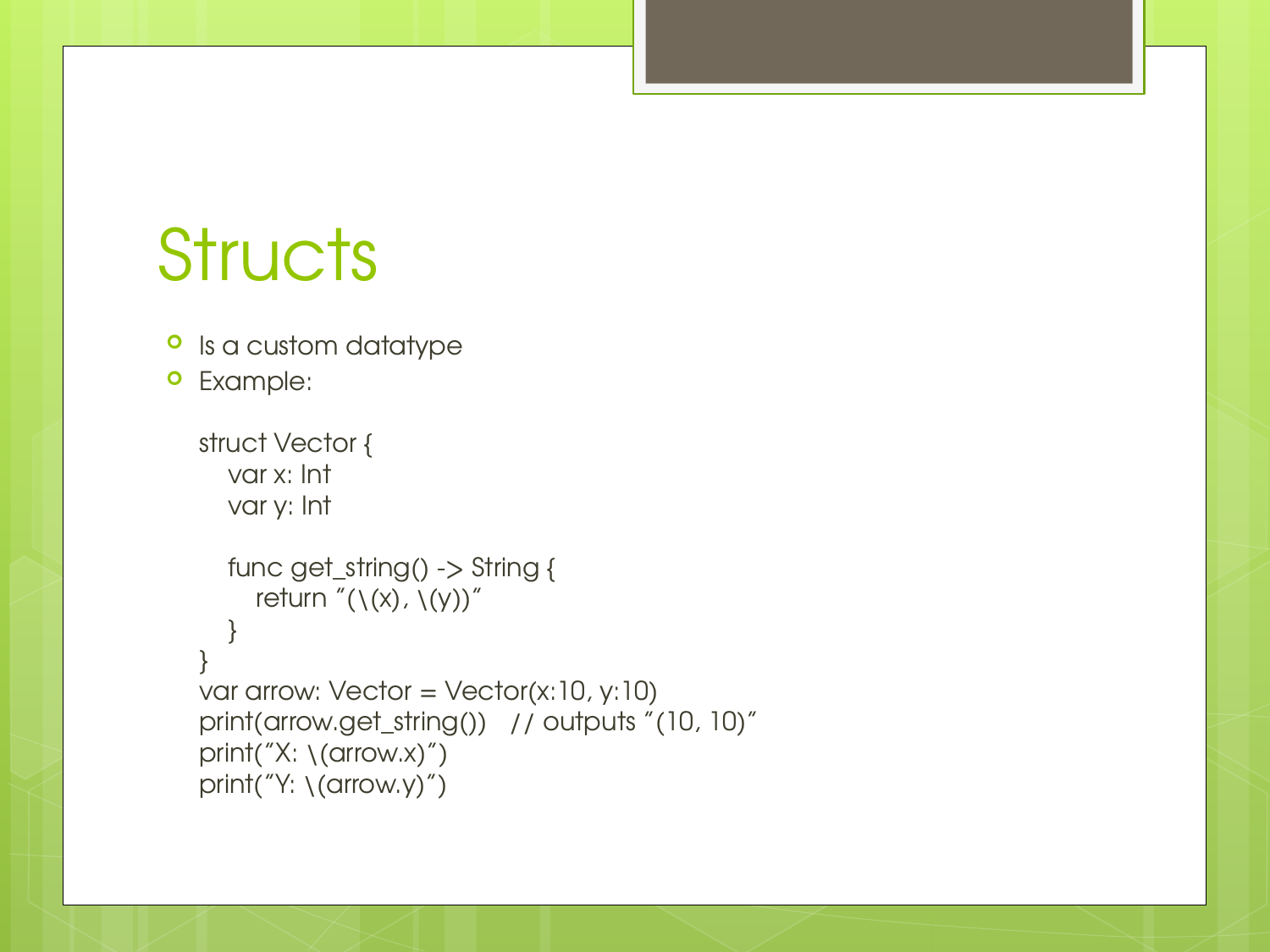

# Structs
Is a custom datatype
Example:
struct Vector {
    var x: Int
    var y: Int
    func get_string() -> String {
        return ”(\(x), \(y))”
    }
}
var arrow: Vector = Vector(x:10, y:10)
print(arrow.get_string())   // outputs ”(10, 10)”
print(”X: \(arrow.x)”)
print(”Y: \(arrow.y)”)